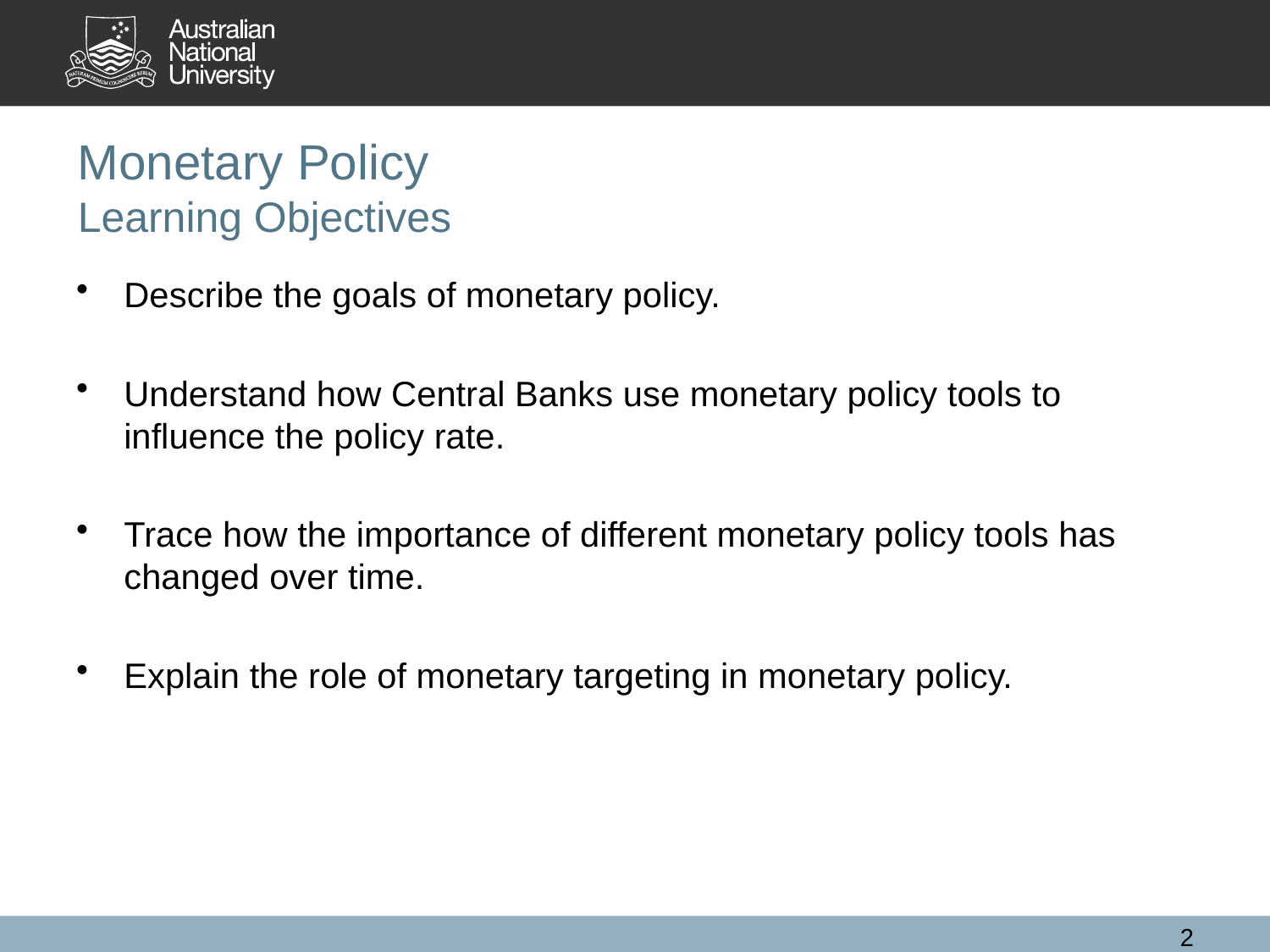

# Monetary Policy Learning Objectives
Describe the goals of monetary policy.

Understand how Central Banks use monetary policy tools to influence the policy rate.

Trace how the importance of different monetary policy tools has
changed over time.

Explain the role of monetary targeting in monetary policy.

2